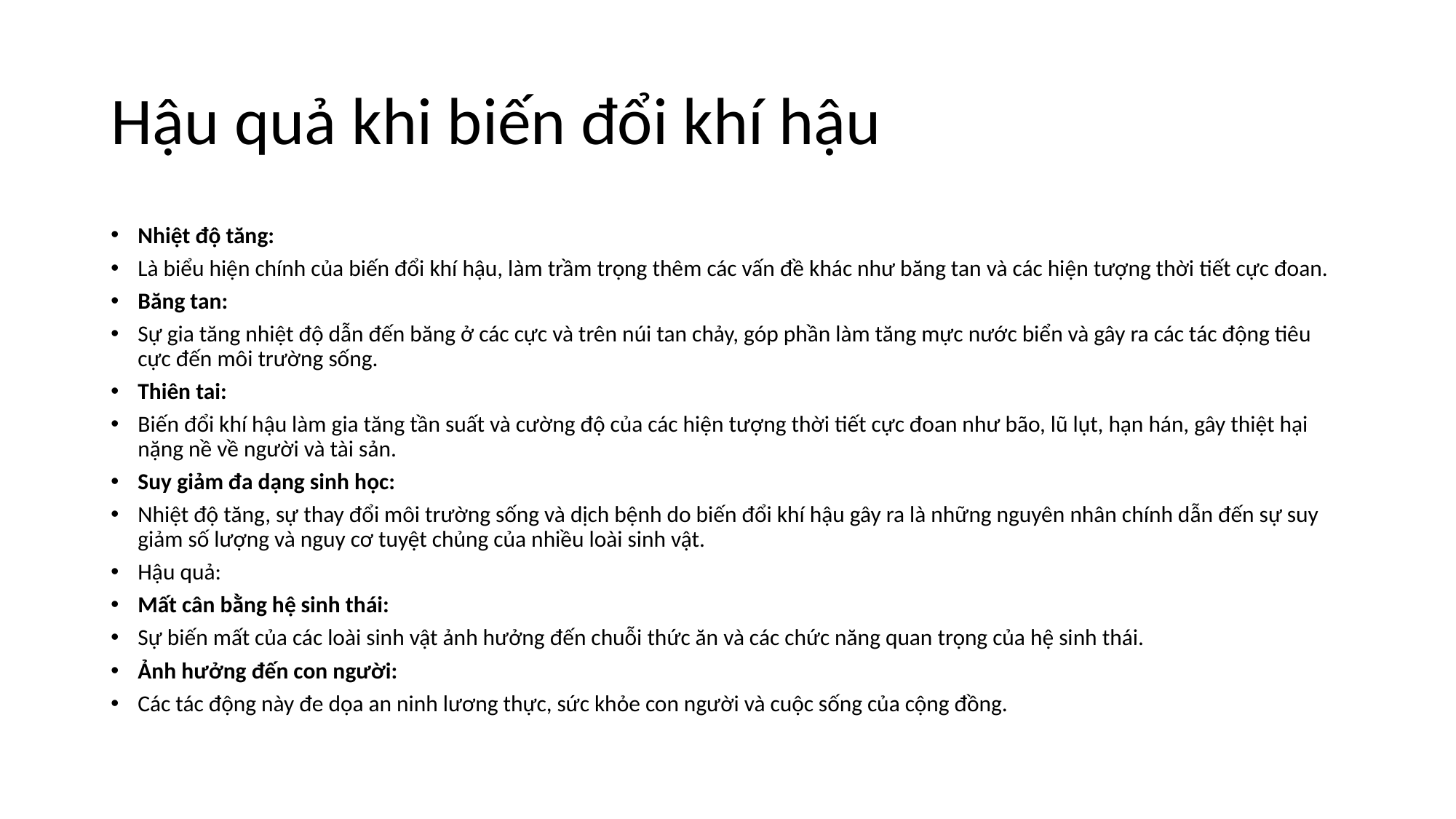

# Hậu quả khi biến đổi khí hậu
Nhiệt độ tăng:
Là biểu hiện chính của biến đổi khí hậu, làm trầm trọng thêm các vấn đề khác như băng tan và các hiện tượng thời tiết cực đoan.
Băng tan:
Sự gia tăng nhiệt độ dẫn đến băng ở các cực và trên núi tan chảy, góp phần làm tăng mực nước biển và gây ra các tác động tiêu cực đến môi trường sống.
Thiên tai:
Biến đổi khí hậu làm gia tăng tần suất và cường độ của các hiện tượng thời tiết cực đoan như bão, lũ lụt, hạn hán, gây thiệt hại nặng nề về người và tài sản.
Suy giảm đa dạng sinh học:
Nhiệt độ tăng, sự thay đổi môi trường sống và dịch bệnh do biến đổi khí hậu gây ra là những nguyên nhân chính dẫn đến sự suy giảm số lượng và nguy cơ tuyệt chủng của nhiều loài sinh vật.
Hậu quả:
Mất cân bằng hệ sinh thái:
Sự biến mất của các loài sinh vật ảnh hưởng đến chuỗi thức ăn và các chức năng quan trọng của hệ sinh thái.
Ảnh hưởng đến con người:
Các tác động này đe dọa an ninh lương thực, sức khỏe con người và cuộc sống của cộng đồng.